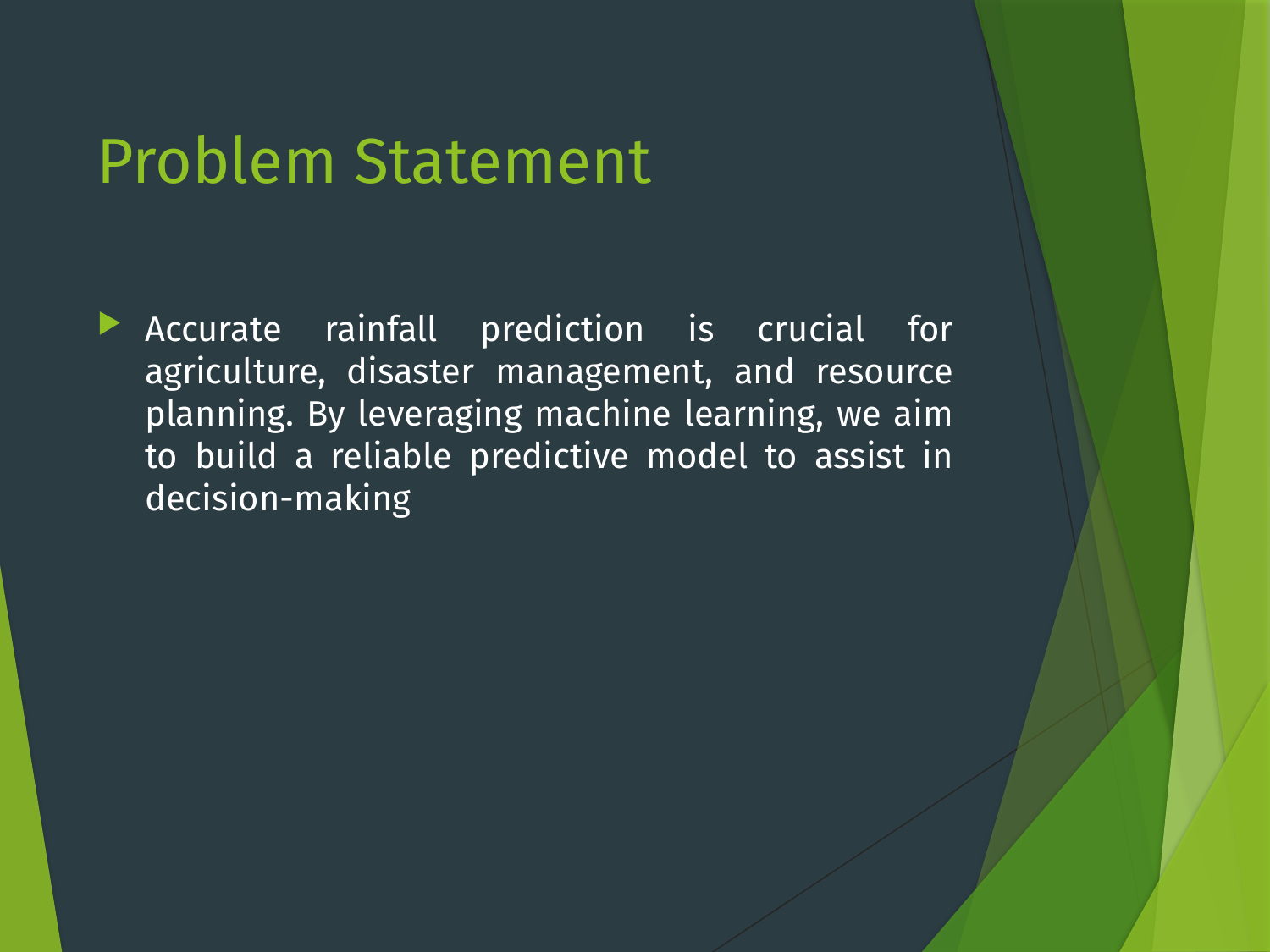

# Problem Statement
Accurate rainfall prediction is crucial for agriculture, disaster management, and resource planning. By leveraging machine learning, we aim to build a reliable predictive model to assist in decision-making